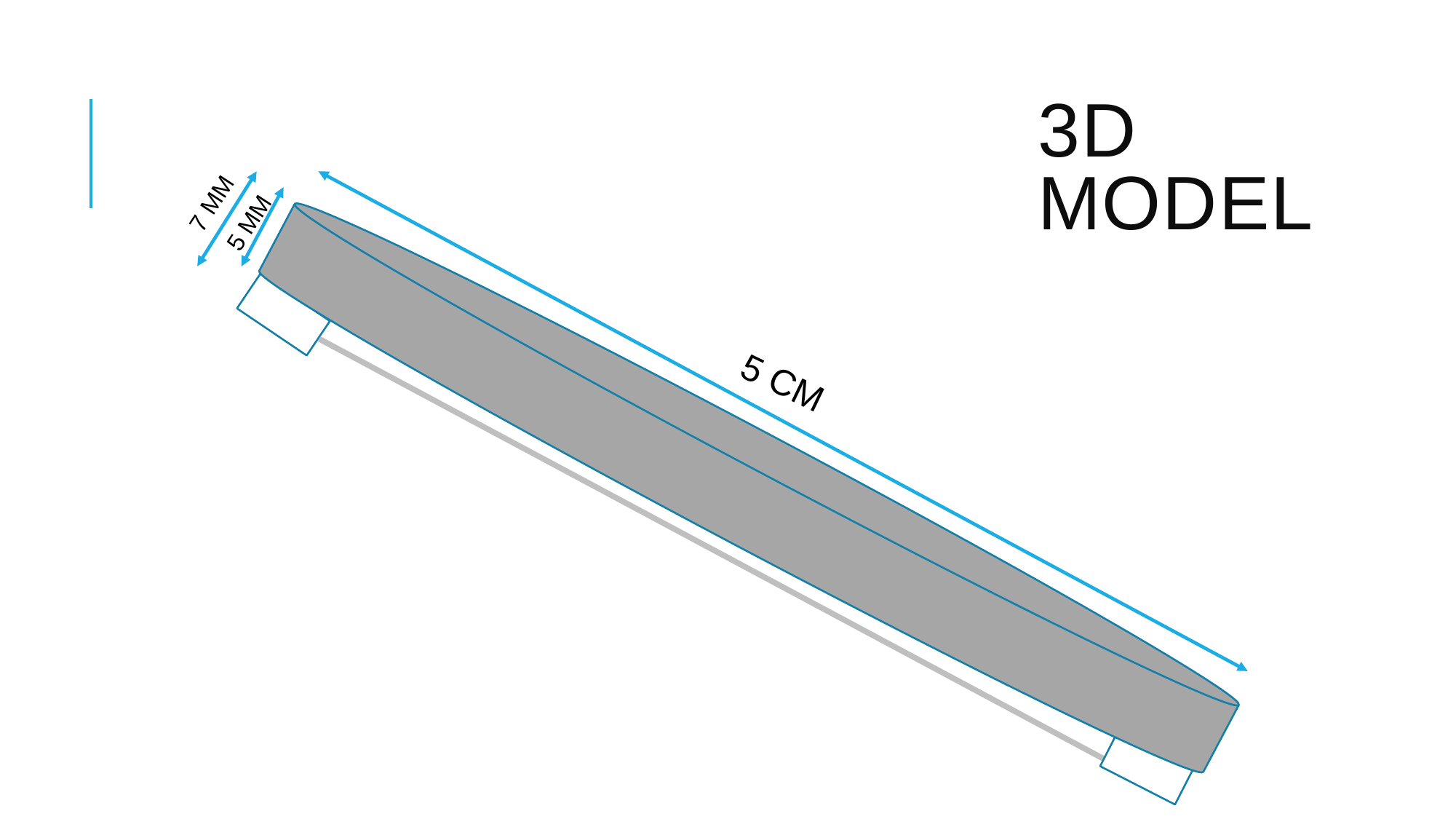

# 3D Model
7 MM
5 MM

5 CM